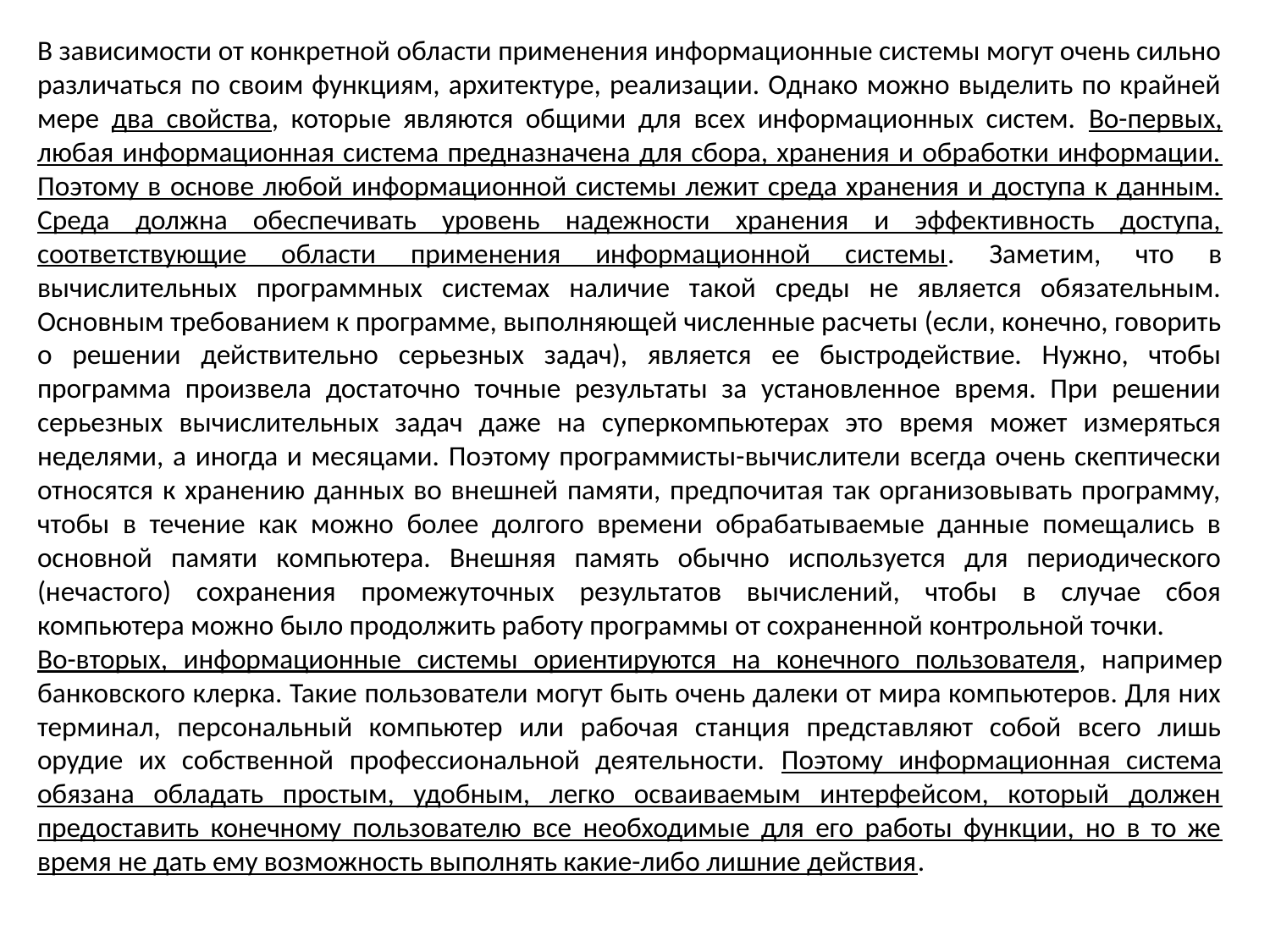

В зависимости от конкретной области применения информационные системы могут очень сильно различаться по своим функциям, архитектуре, реализации. Однако можно выделить по крайней мере два свойства, которые являются общими для всех информационных систем. Во-первых, любая информационная система предназначена для сбора, хранения и обработки информации. Поэтому в основе любой информационной системы лежит среда хранения и доступа к данным. Среда должна обеспечивать уровень надежности хранения и эффективность доступа, соответствующие области применения информационной системы. Заметим, что в вычислительных программных системах наличие такой среды не является обязательным. Основным требованием к программе, выполняющей численные расчеты (если, конечно, говорить о решении действительно серьезных задач), является ее быстродействие. Нужно, чтобы программа произвела достаточно точные результаты за установленное время. При решении серьезных вычислительных задач даже на суперкомпьютерах это время может измеряться неделями, а иногда и месяцами. Поэтому программисты-вычислители всегда очень скептически относятся к хранению данных во внешней памяти, предпочитая так организовывать программу, чтобы в течение как можно более долгого времени обрабатываемые данные помещались в основной памяти компьютера. Внешняя память обычно используется для периодического (нечастого) сохранения промежуточных результатов вычислений, чтобы в случае сбоя компьютера можно было продолжить работу программы от сохраненной контрольной точки.
Во-вторых, информационные системы ориентируются на конечного пользователя, например банковского клерка. Такие пользователи могут быть очень далеки от мира компьютеров. Для них терминал, персональный компьютер или рабочая станция представляют собой всего лишь орудие их собственной профессиональной деятельности. Поэтому информационная система обязана обладать простым, удобным, легко осваиваемым интерфейсом, который должен предоставить конечному пользователю все необходимые для его работы функции, но в то же время не дать ему возможность выполнять какие-либо лишние действия.